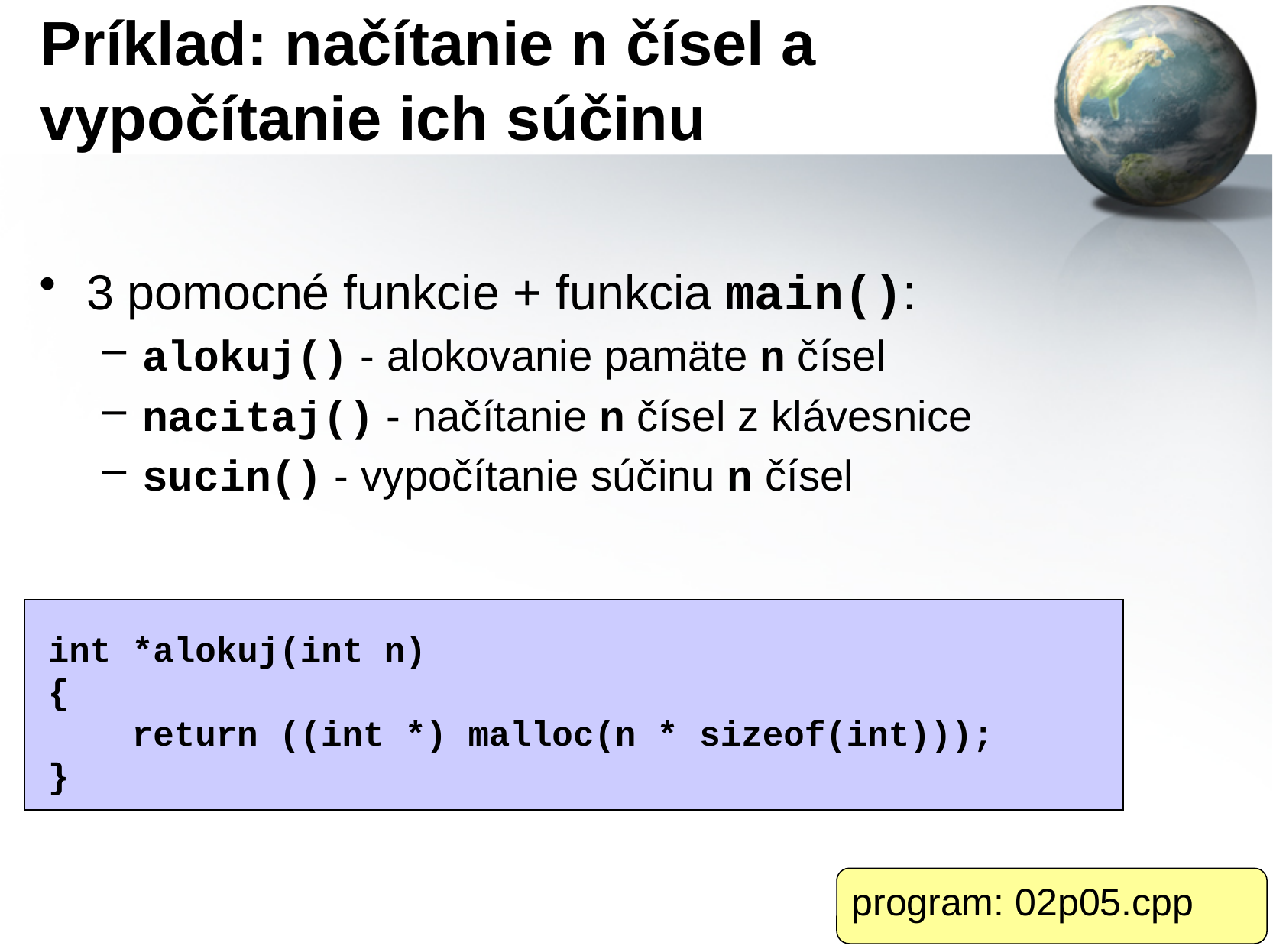

# Príklad: načítanie n čísel a vypočítanie ich súčinu
3 pomocné funkcie + funkcia main():
alokuj() - alokovanie pamäte n čísel
nacitaj() - načítanie n čísel z klávesnice
sucin() - vypočítanie súčinu n čísel

int *alokuj(int n)
{
    return ((int *) malloc(n * sizeof(int)));
}
program: 02p05.cpp